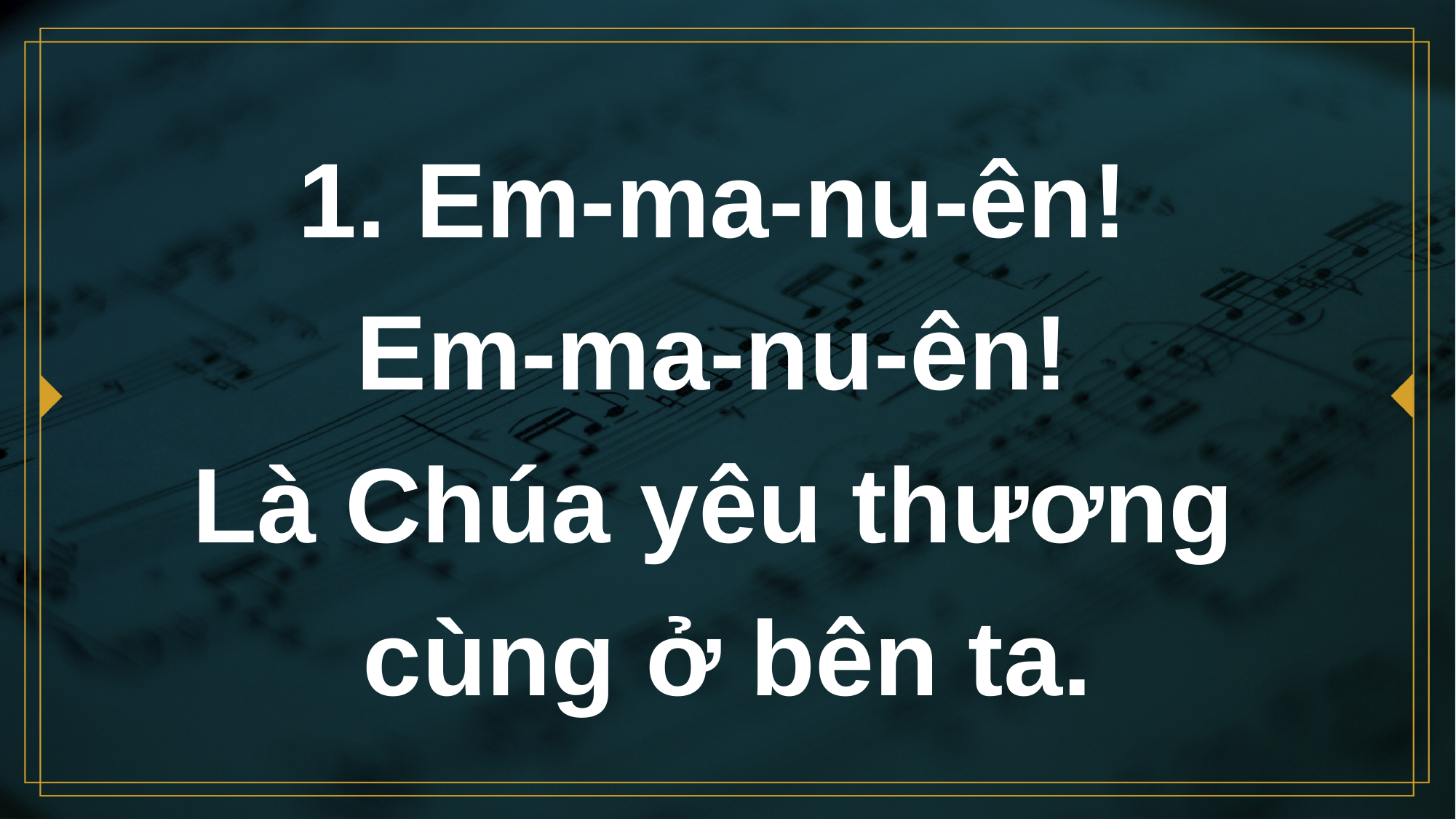

# 1. Em-ma-nu-ên! Em-ma-nu-ên! Là Chúa yêu thương cùng ở bên ta.